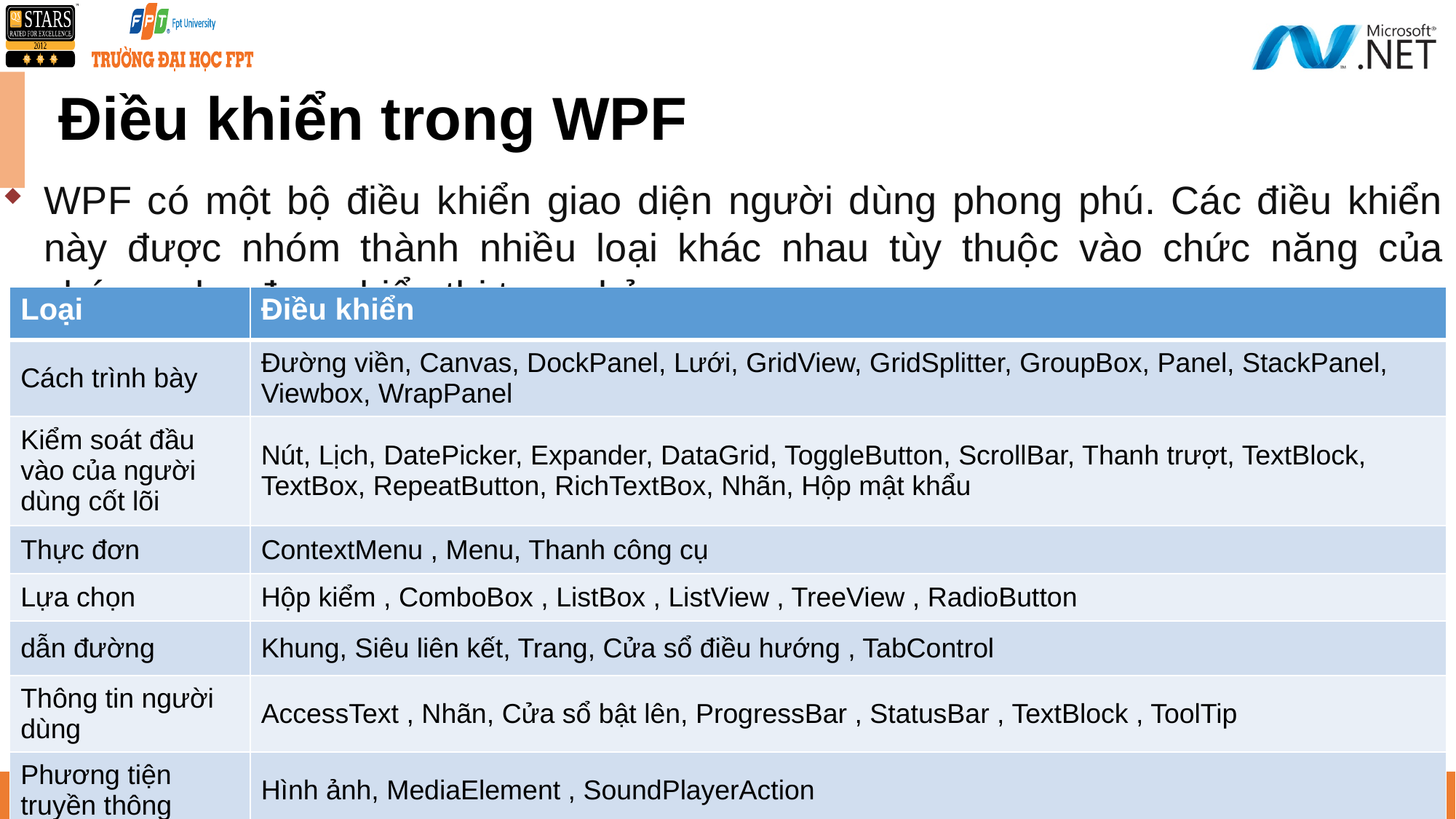

# Điều khiển trong WPF
WPF có một bộ điều khiển giao diện người dùng phong phú. Các điều khiển này được nhóm thành nhiều loại khác nhau tùy thuộc vào chức năng của chúng, như được hiển thị trong bảng sau:
| Loại | Điều khiển |
| --- | --- |
| Cách trình bày | Đường viền, Canvas, DockPanel, Lưới, GridView, GridSplitter, GroupBox, Panel, StackPanel, Viewbox, WrapPanel |
| Kiểm soát đầu vào của người dùng cốt lõi | Nút, Lịch, DatePicker, Expander, DataGrid, ToggleButton, ScrollBar, Thanh trượt, TextBlock, TextBox, RepeatButton, RichTextBox, Nhãn, Hộp mật khẩu |
| Thực đơn | ContextMenu , Menu, Thanh công cụ |
| Lựa chọn | Hộp kiểm , ComboBox , ListBox , ListView , TreeView , RadioButton |
| dẫn đường | Khung, Siêu liên kết, Trang, Cửa sổ điều hướng , TabControl |
| Thông tin người dùng | AccessText , Nhãn, Cửa sổ bật lên, ProgressBar , StatusBar , TextBlock , ToolTip |
| Phương tiện truyền thông | Hình ảnh, MediaElement , SoundPlayerAction |
68